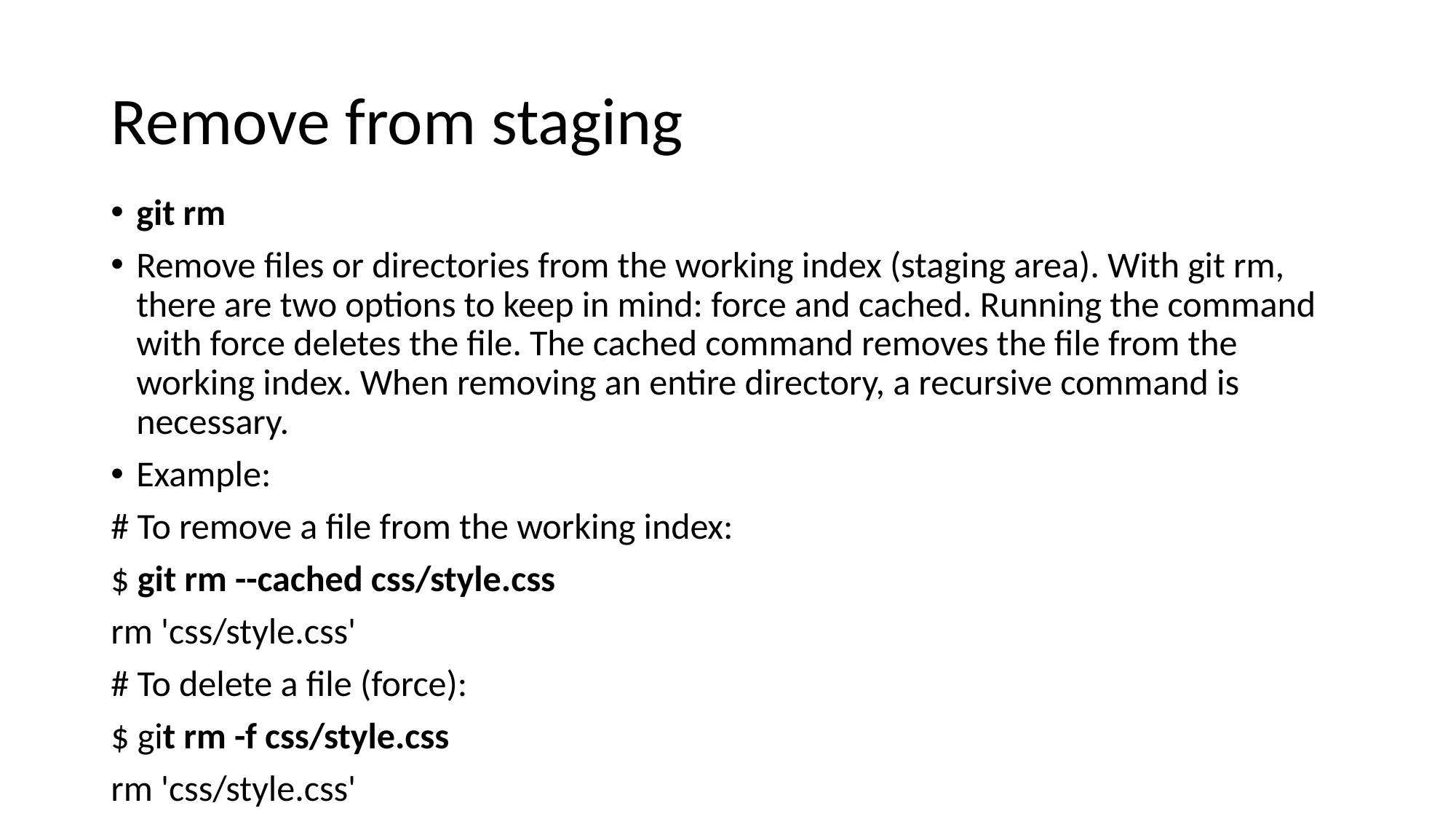

# Remove from staging
git rm
Remove files or directories from the working index (staging area). With git rm, there are two options to keep in mind: force and cached. Running the command with force deletes the file. The cached command removes the file from the working index. When removing an entire directory, a recursive command is necessary.
Example:
# To remove a file from the working index:
$ git rm --cached css/style.css
rm 'css/style.css'
# To delete a file (force):
$ git rm -f css/style.css
rm 'css/style.css'